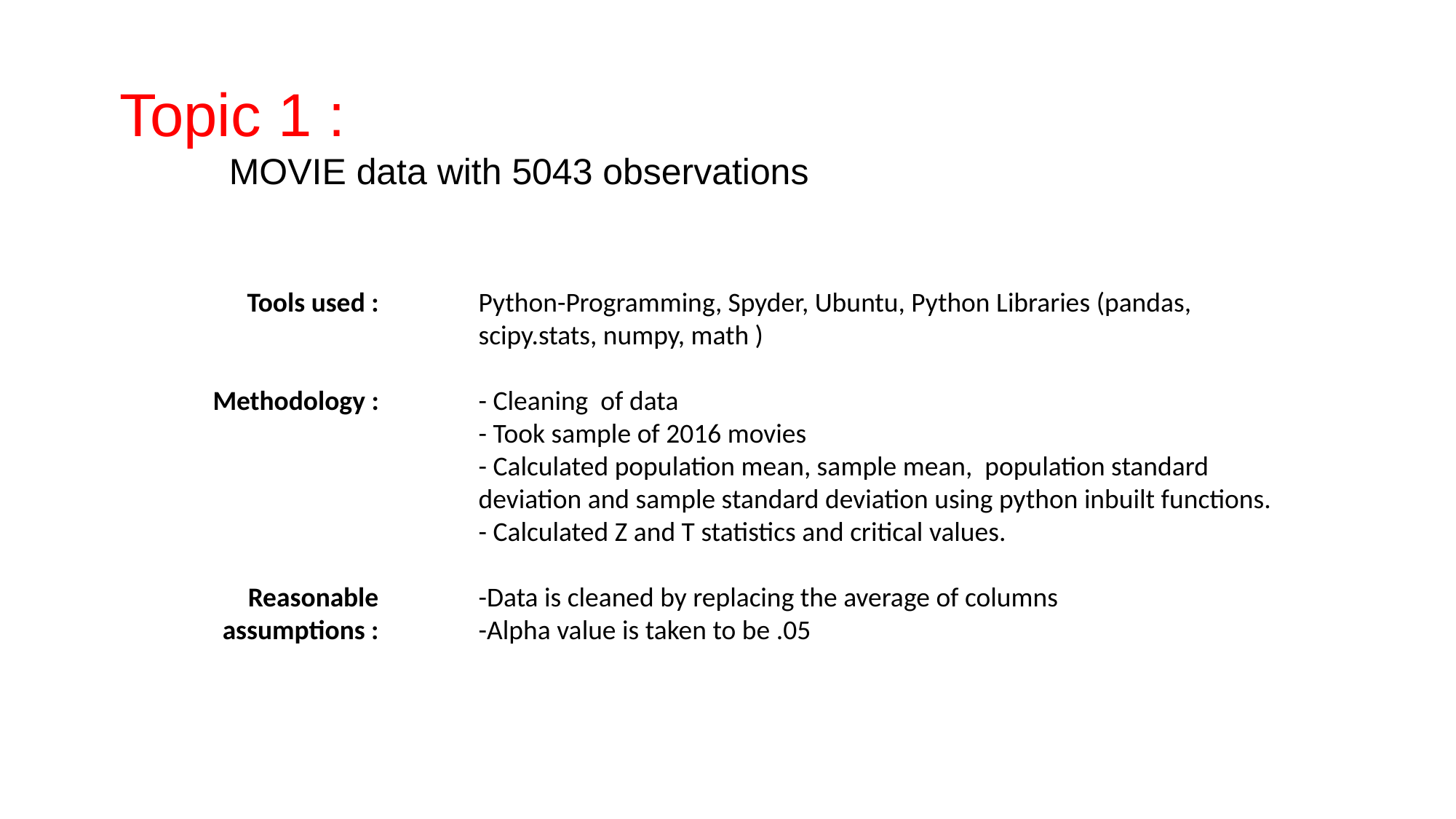

Topic 1 :
	MOVIE data with 5043 observations
Tools used :

Methodology :

Reasonable
assumptions :
Python-Programming, Spyder, Ubuntu, Python Libraries (pandas,
scipy.stats, numpy, math )
- Cleaning  of data
- Took sample of 2016 movies
- Calculated population mean, sample mean,  population standard deviation and sample standard deviation using python inbuilt functions.
- Calculated Z and T statistics and critical values.

-Data is cleaned by replacing the average of columns
-Alpha value is taken to be .05